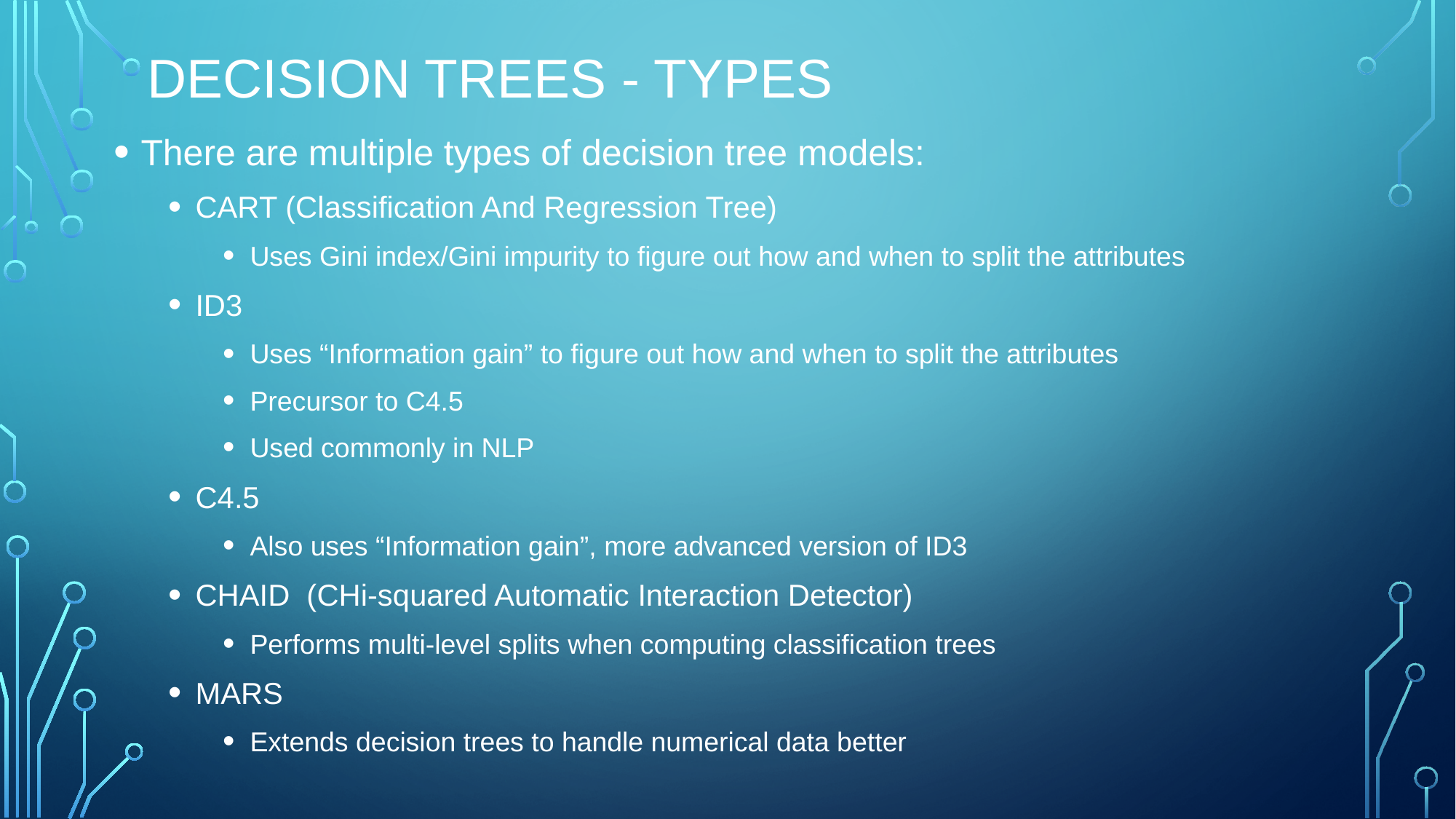

# Decision Trees - Types
There are multiple types of decision tree models:
CART (Classification And Regression Tree)
Uses Gini index/Gini impurity to figure out how and when to split the attributes
ID3
Uses “Information gain” to figure out how and when to split the attributes
Precursor to C4.5
Used commonly in NLP
C4.5
Also uses “Information gain”, more advanced version of ID3
CHAID  (CHi-squared Automatic Interaction Detector)
Performs multi-level splits when computing classification trees
MARS
Extends decision trees to handle numerical data better